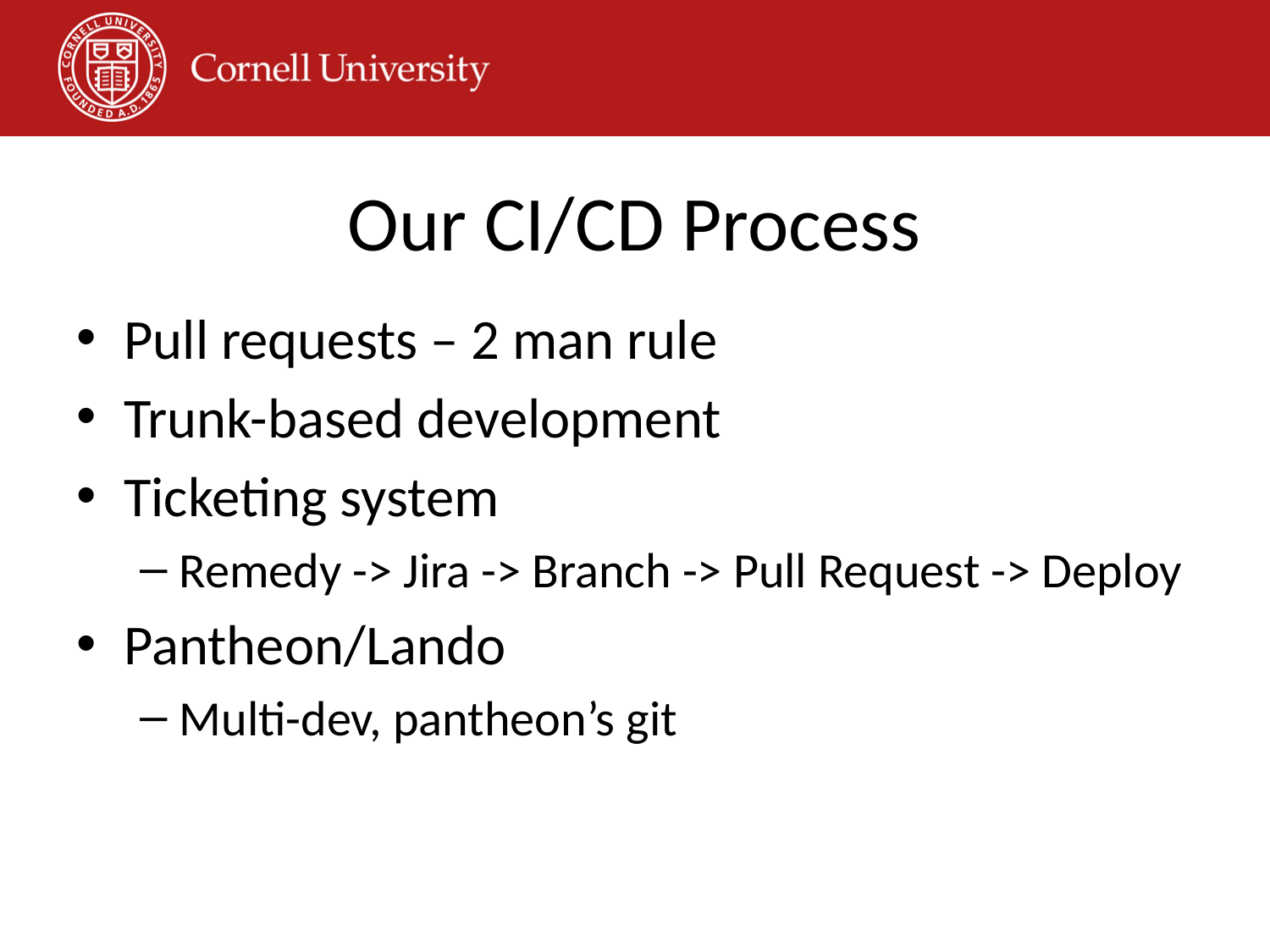

# Our CI/CD Process
Pull requests – 2 man rule
Trunk-based development
Ticketing system
Remedy -> Jira -> Branch -> Pull Request -> Deploy
Pantheon/Lando
Multi-dev, pantheon’s git